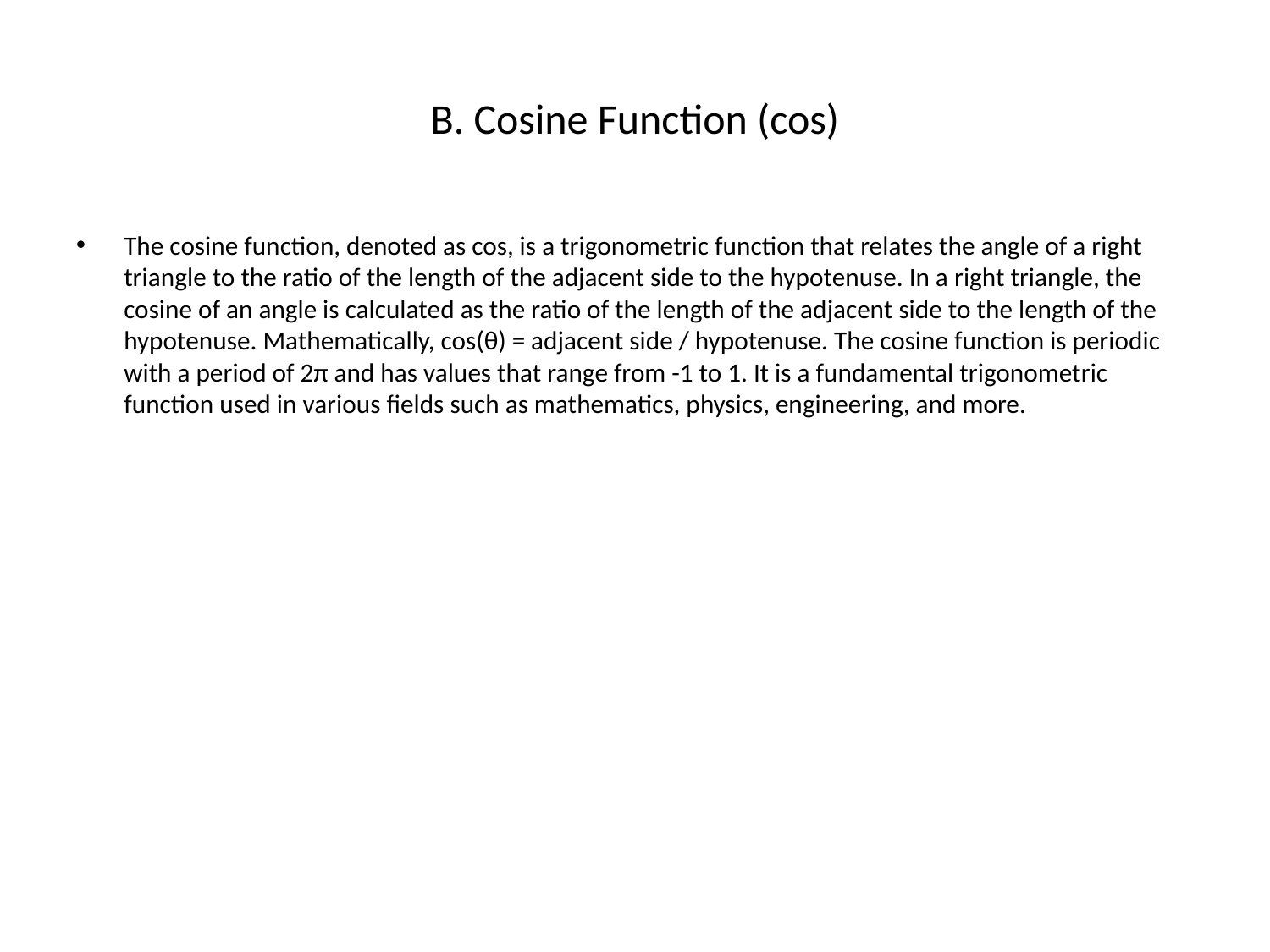

# B. Cosine Function (cos)
The cosine function, denoted as cos, is a trigonometric function that relates the angle of a right triangle to the ratio of the length of the adjacent side to the hypotenuse. In a right triangle, the cosine of an angle is calculated as the ratio of the length of the adjacent side to the length of the hypotenuse. Mathematically, cos(θ) = adjacent side / hypotenuse. The cosine function is periodic with a period of 2π and has values that range from -1 to 1. It is a fundamental trigonometric function used in various fields such as mathematics, physics, engineering, and more.